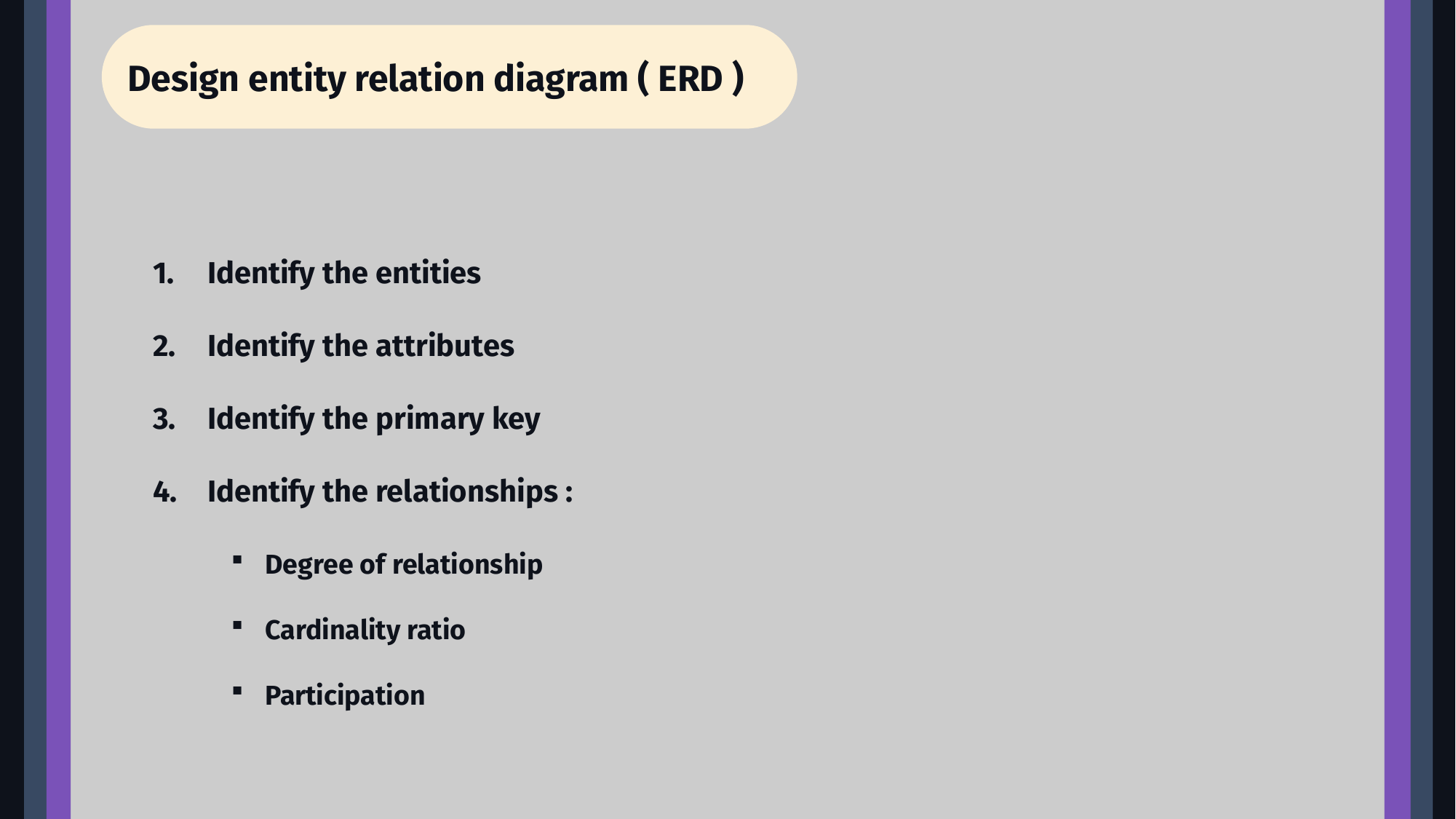

Design entity relation diagram ( ERD )
Identify the entities

Identify the attributes

Identify the primary key

Identify the relationships :
Degree of relationship

Cardinality ratio

Participation